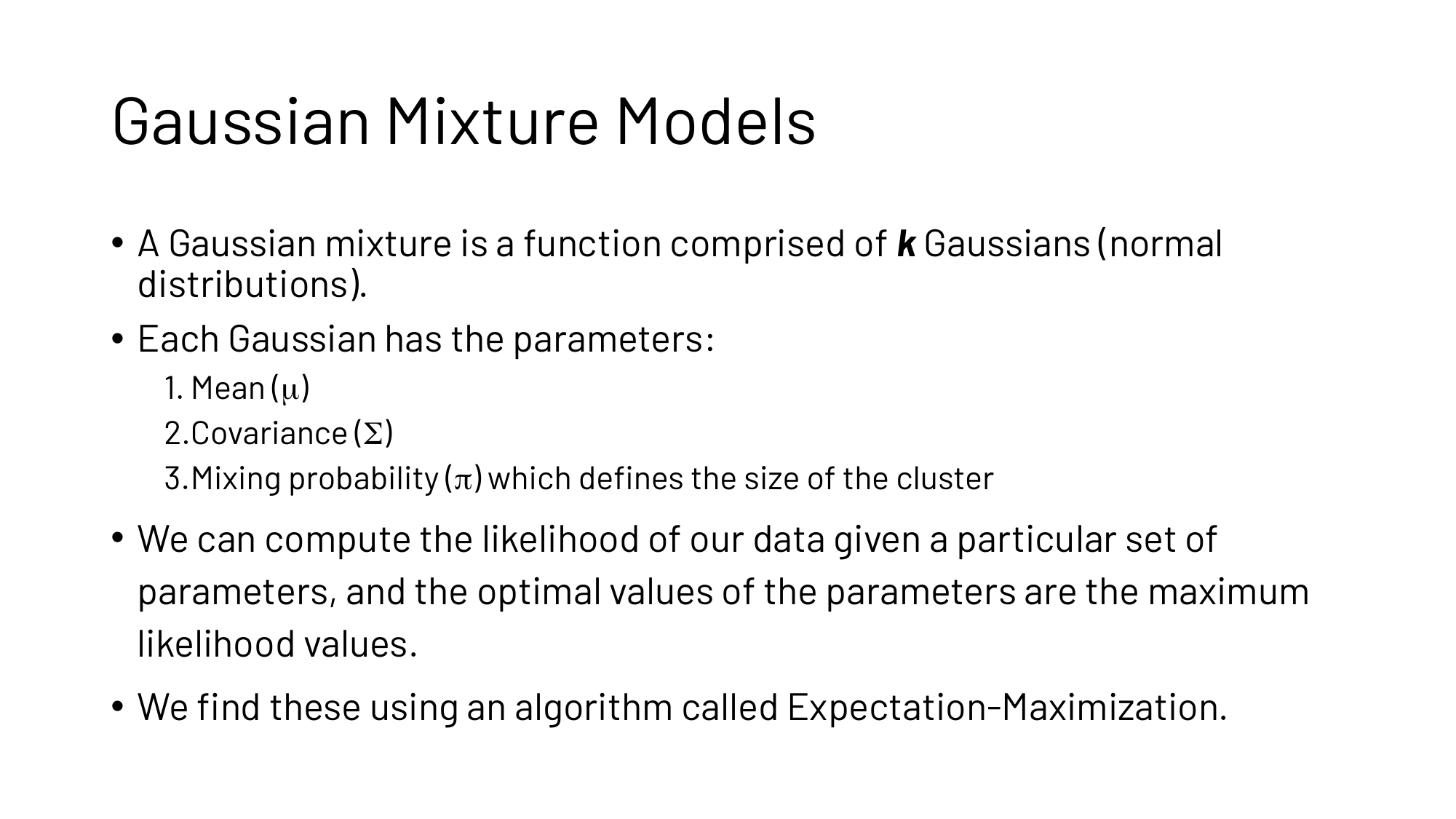

# Gaussian Mixture Models
A Gaussian mixture is a function comprised of k Gaussians (normal distributions).
Each Gaussian has the parameters:
Mean (μ)
Covariance (Σ)
Mixing probability (π) which defines the size of the cluster
We can compute the likelihood of our data given a particular set of parameters, and the optimal values of the parameters are the maximum likelihood values.
We find these using an algorithm called Expectation-Maximization.